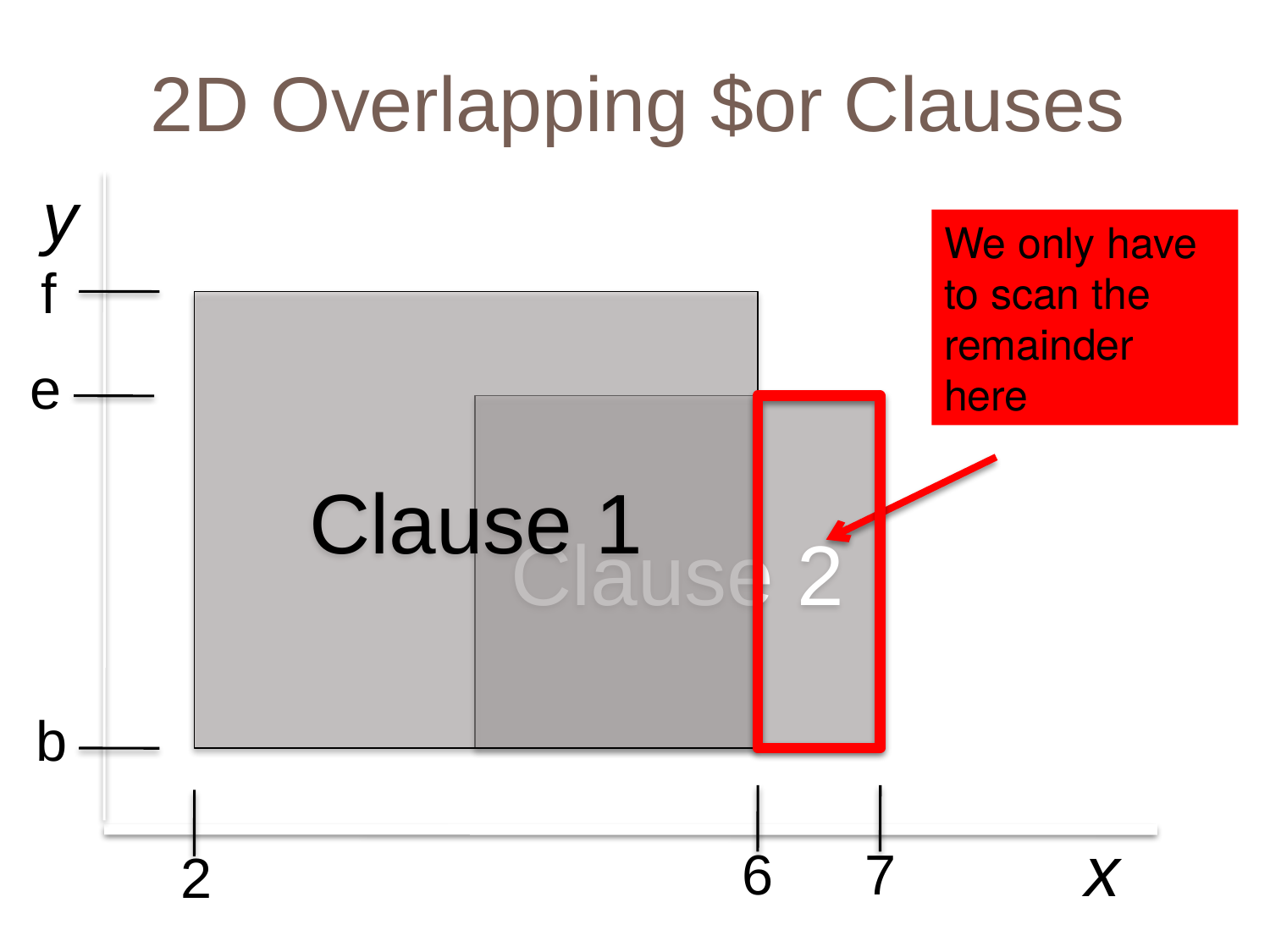

2D Overlapping $or Clauses
y
We only have to scan the remainder here
f
Clause 1
e
Clause 2

b
x
7
6
2